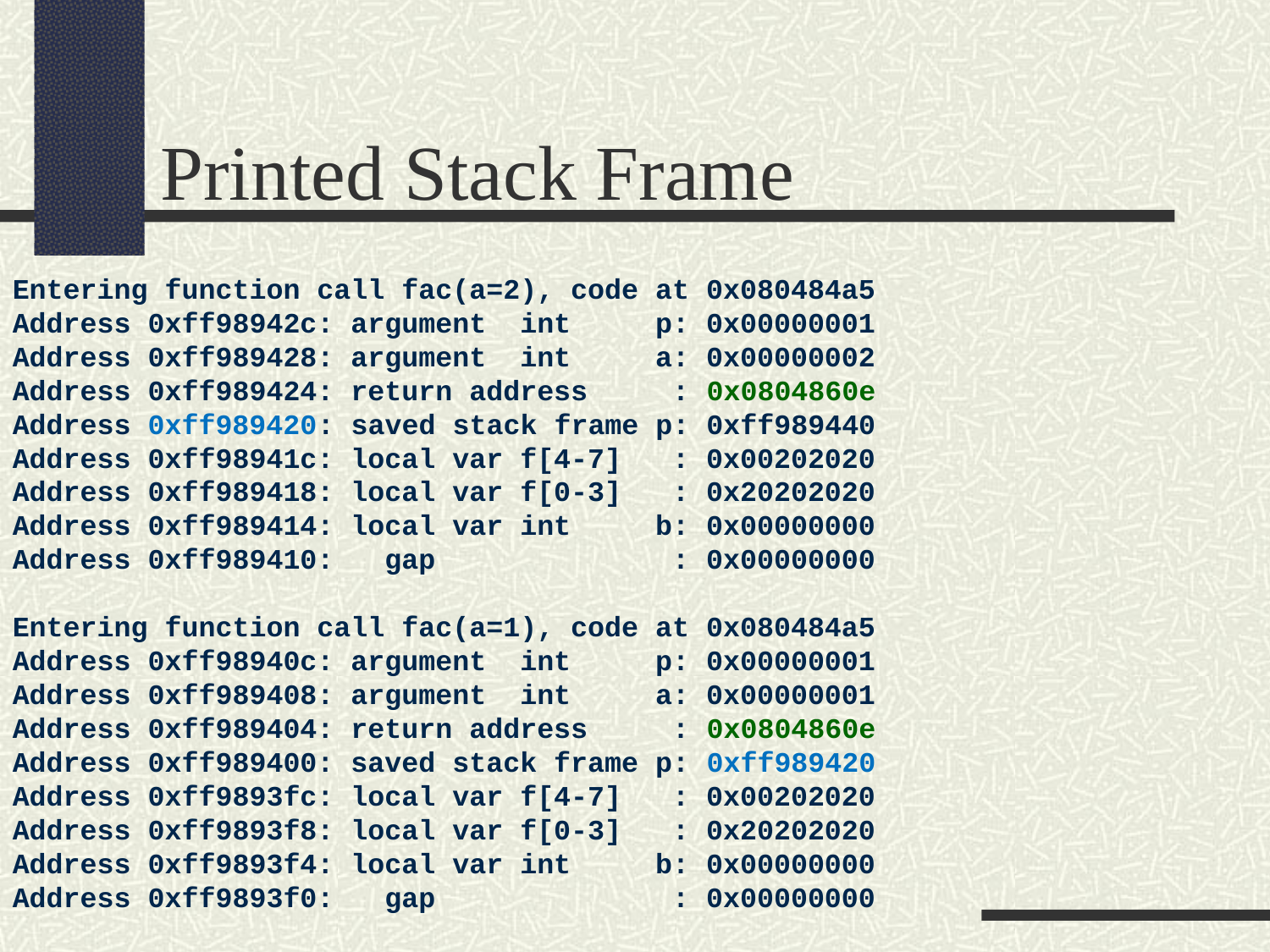

Printed Stack Frame
Entering function call fac(a=2), code at 0x080484a5
Address 0xff98942c: argument  int     p: 0x00000001
Address 0xff989428: argument  int     a: 0x00000002
Address 0xff989424: return address     : 0x0804860e
Address 0xff989420: saved stack frame p: 0xff989440
Address 0xff98941c: local var f[4-7]   : 0x00202020
Address 0xff989418: local var f[0-3]   : 0x20202020
Address 0xff989414: local var int     b: 0x00000000
Address 0xff989410:   gap              : 0x00000000

Entering function call fac(a=1), code at 0x080484a5
Address 0xff98940c: argument  int     p: 0x00000001
Address 0xff989408: argument  int     a: 0x00000001
Address 0xff989404: return address     : 0x0804860e
Address 0xff989400: saved stack frame p: 0xff989420
Address 0xff9893fc: local var f[4-7]   : 0x00202020
Address 0xff9893f8: local var f[0-3]   : 0x20202020
Address 0xff9893f4: local var int     b: 0x00000000
Address 0xff9893f0:   gap              : 0x00000000